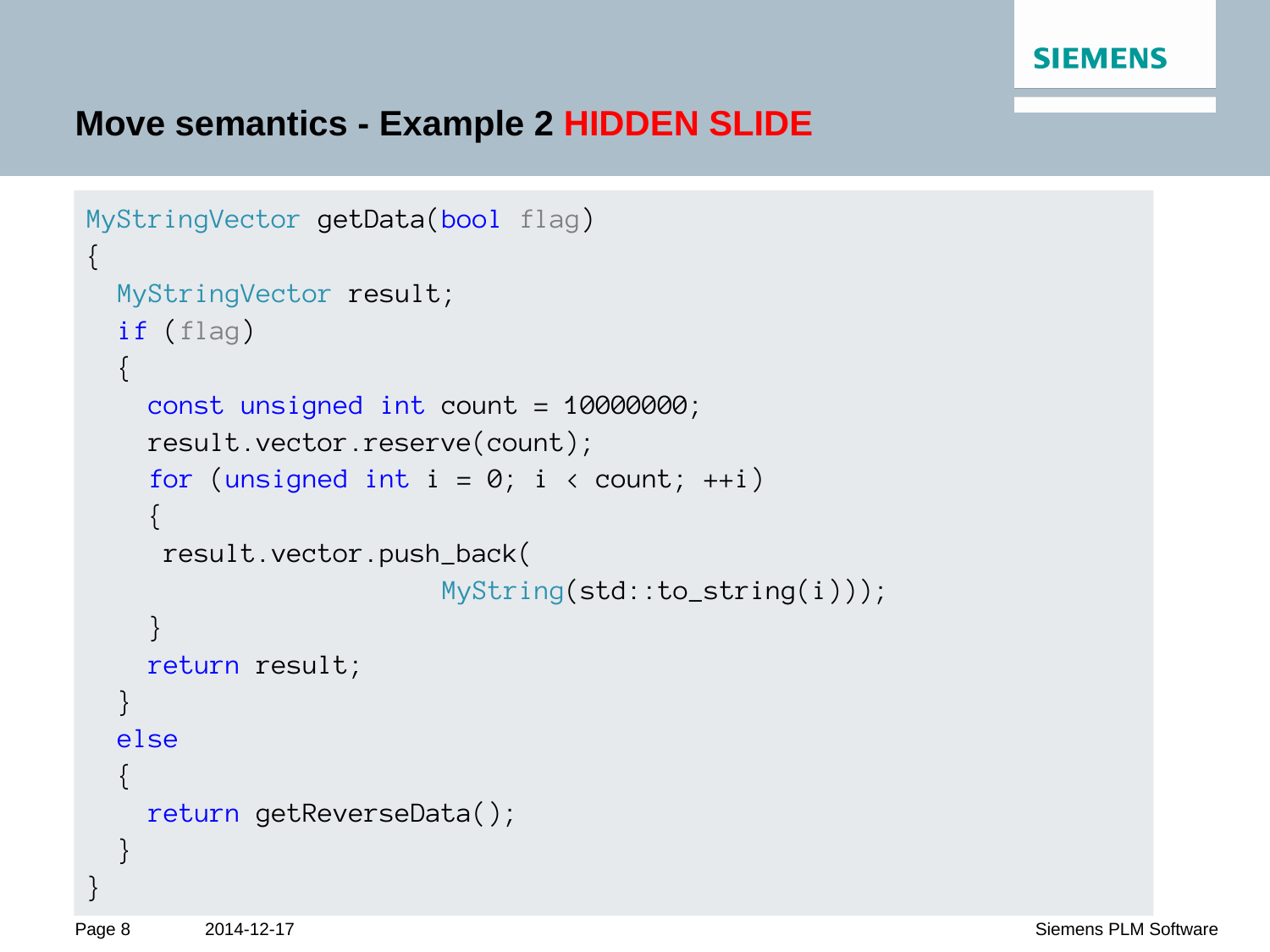

# Move semantics - Example 2 HIDDEN SLIDE
MyStringVector getData(bool flag)
{
  MyStringVector result;
  if (flag)
  {
    const unsigned int count = 10000000;
    result.vector.reserve(count);
    for (unsigned int i = 0; i < count; ++i)
    {
     result.vector.push_back(
                       MyString(std::to_string(i)));
    }
    return result;
  }
  else
  {
    return getReverseData();
  }
}